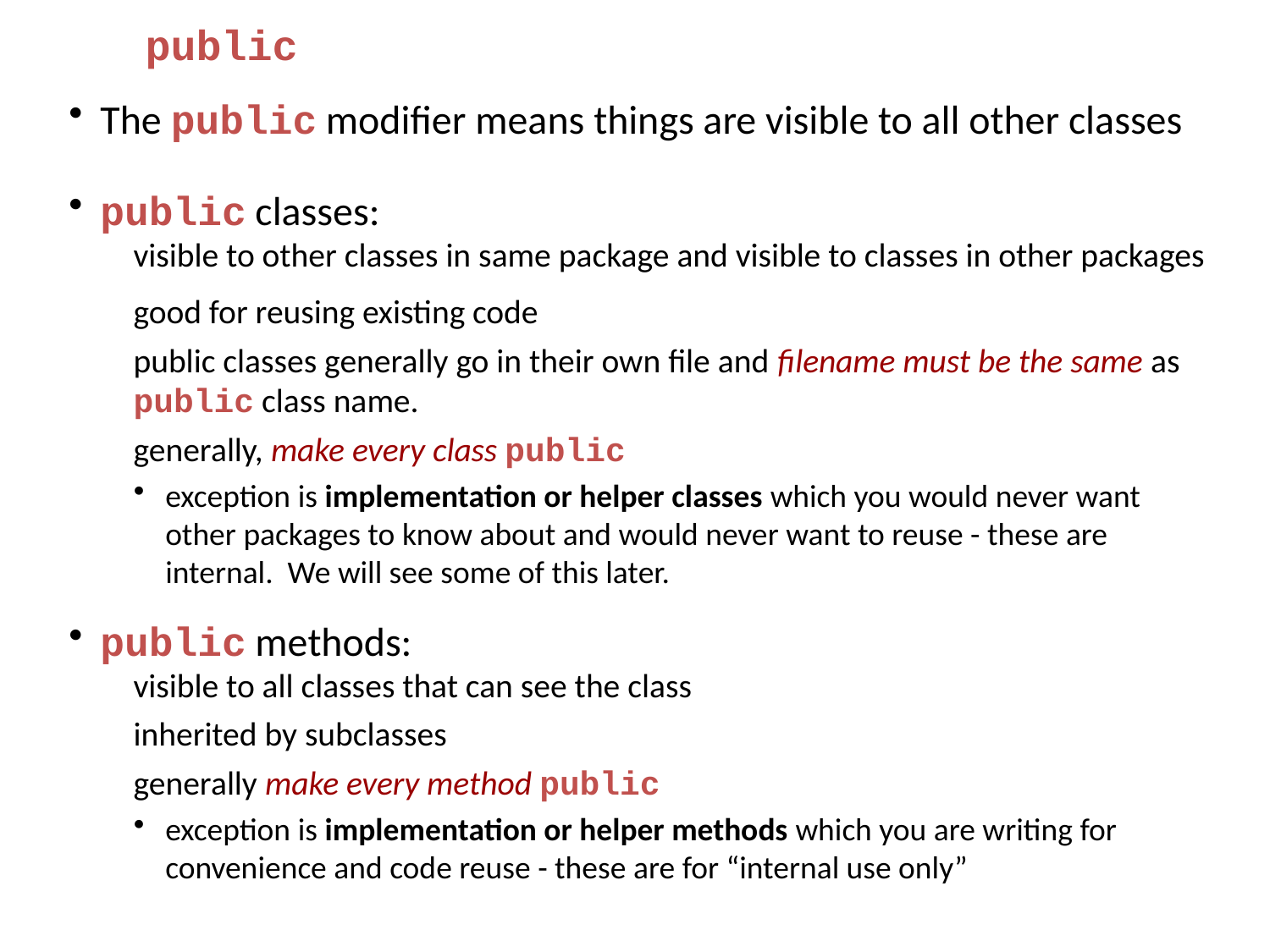

public
The public modifier means things are visible to all other classes

public classes:
visible to other classes in same package and visible to classes in other packages
good for reusing existing code
public classes generally go in their own file and filename must be the same as public class name.
generally, make every class public
exception is implementation or helper classes which you would never want other packages to know about and would never want to reuse - these are internal.  We will see some of this later.

public methods:
visible to all classes that can see the class
inherited by subclasses
generally make every method public
exception is implementation or helper methods which you are writing for convenience and code reuse - these are for “internal use only”